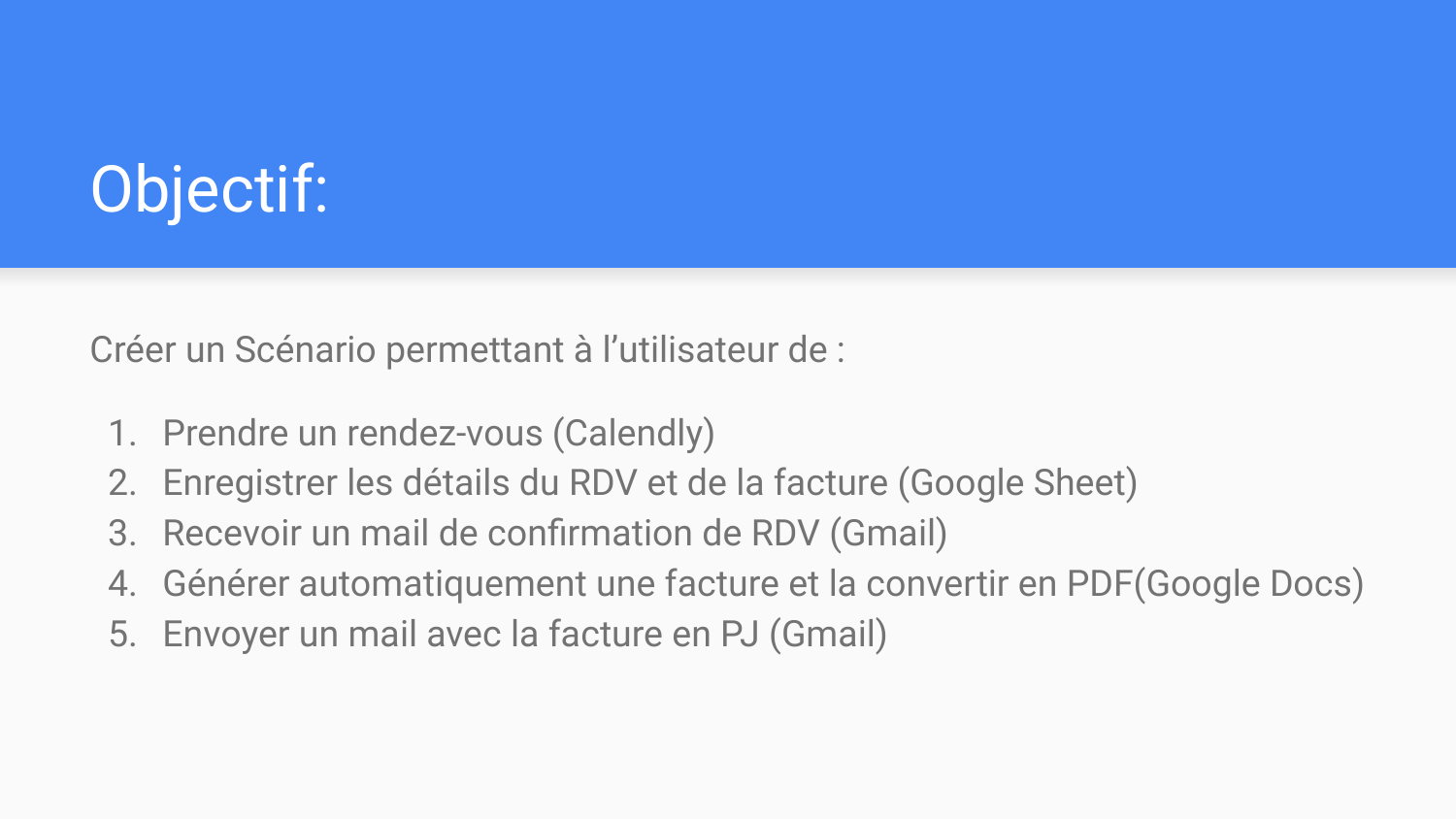

# Objectif:
Créer un Scénario permettant à l’utilisateur de :
Prendre un rendez-vous (Calendly)
Enregistrer les détails du RDV et de la facture (Google Sheet)
Recevoir un mail de confirmation de RDV (Gmail)
Générer automatiquement une facture et la convertir en PDF(Google Docs)
Envoyer un mail avec la facture en PJ (Gmail)